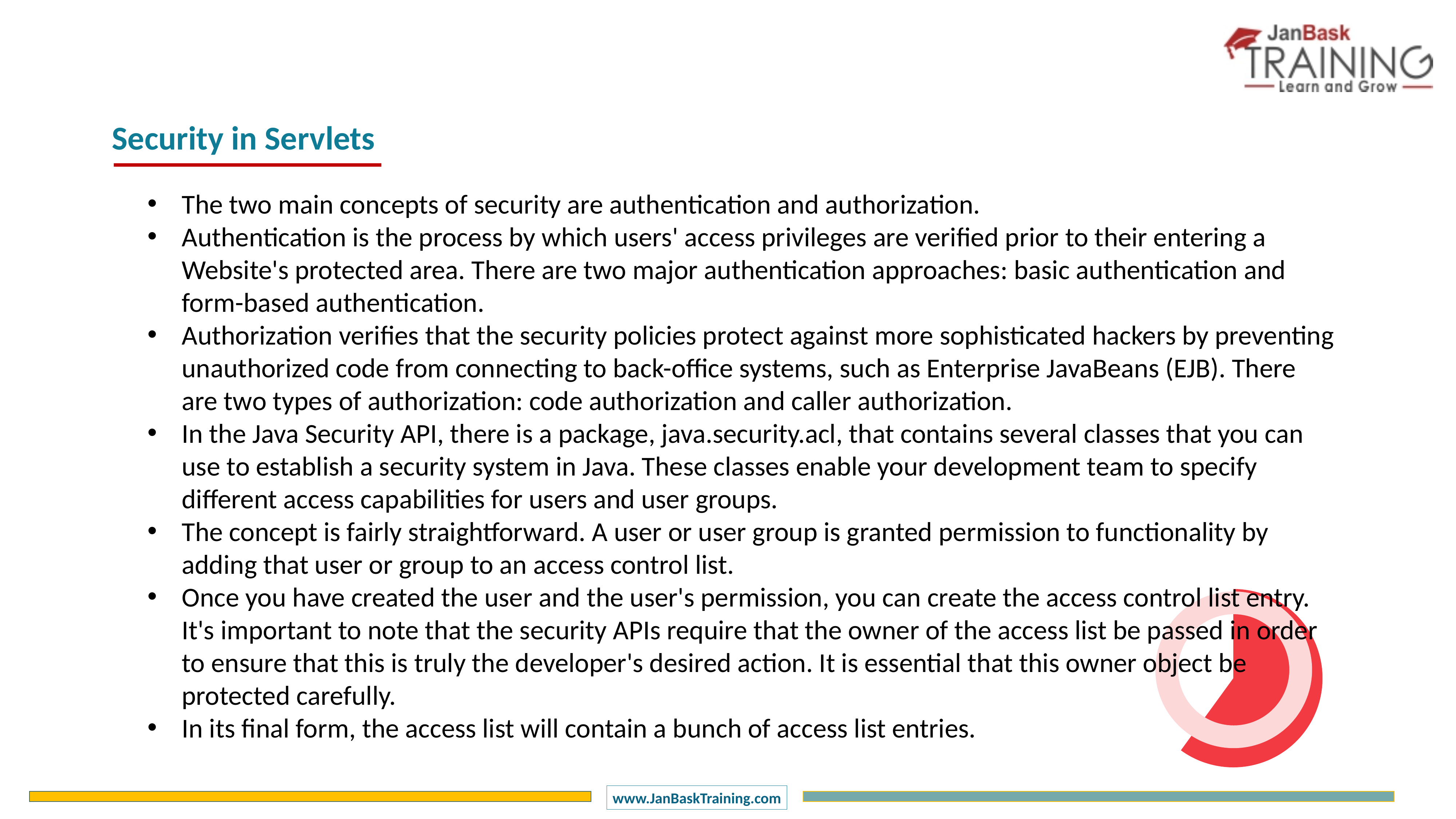

Security in Servlets

The two main concepts of security are authentication and authorization.
Authentication is the process by which users' access privileges are verified prior to their entering a Website's protected area. There are two major authentication approaches: basic authentication and form-based authentication.
Authorization verifies that the security policies protect against more sophisticated hackers by preventing unauthorized code from connecting to back-office systems, such as Enterprise JavaBeans (EJB). There are two types of authorization: code authorization and caller authorization.
In the Java Security API, there is a package, java.security.acl, that contains several classes that you can use to establish a security system in Java. These classes enable your development team to specify different access capabilities for users and user groups.
The concept is fairly straightforward. A user or user group is granted permission to functionality by adding that user or group to an access control list.
Once you have created the user and the user's permission, you can create the access control list entry. It's important to note that the security APIs require that the owner of the access list be passed in order to ensure that this is truly the developer's desired action. It is essential that this owner object be protected carefully.
In its final form, the access list will contain a bunch of access list entries.

### Chart

| Category | Sales |
|---|---|
| 1 Q | 60.0 |
| 2 Q | 40.0 |